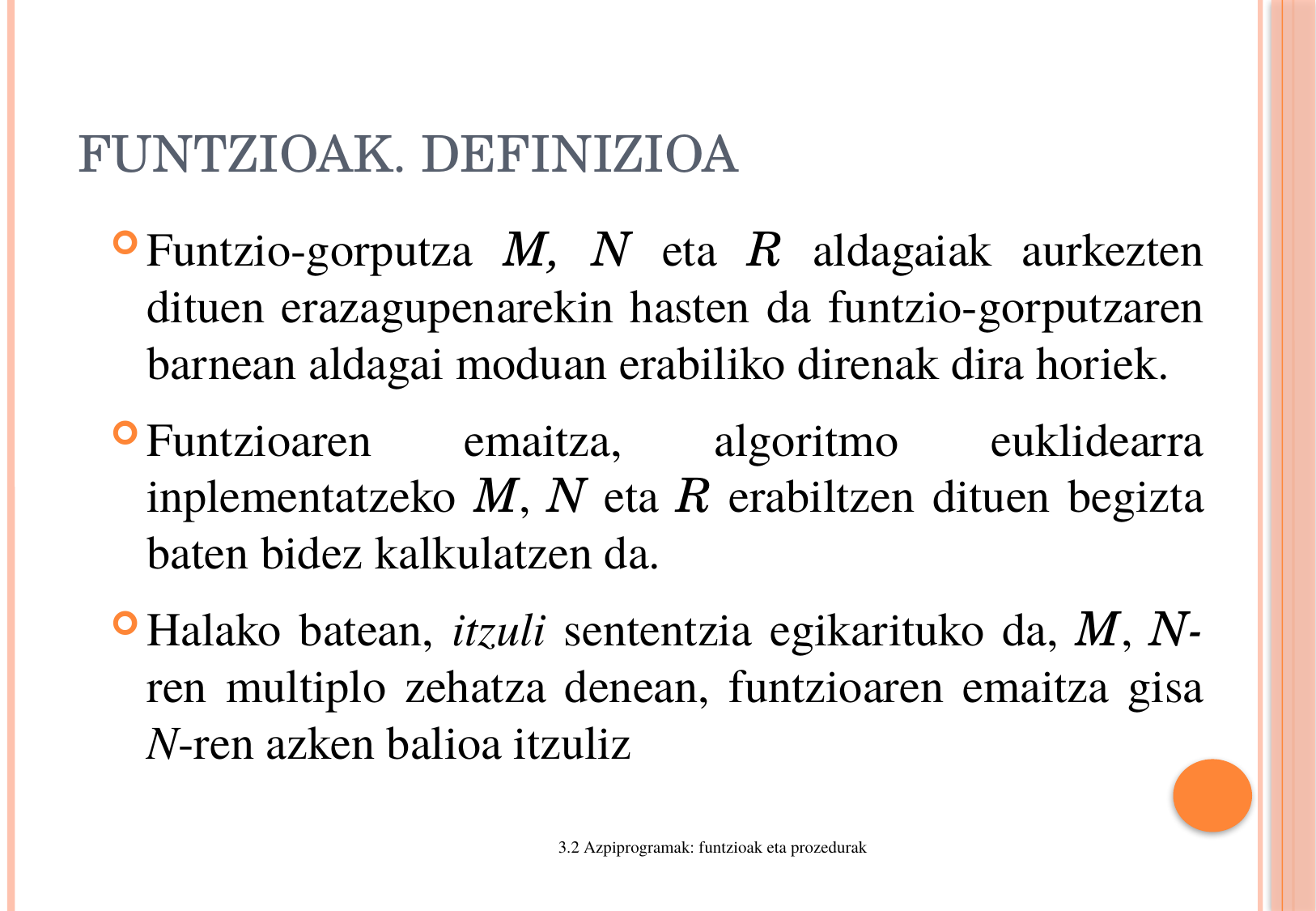

# Funtzioak. Definizioa
Funtzio-gorputza M, N eta R aldagaiak aurkezten dituen erazagupenarekin hasten da funtzio-gorputzaren barnean aldagai moduan erabiliko direnak dira horiek.
Funtzioaren emaitza, algoritmo euklidearra inplementatzeko M, N eta R erabiltzen dituen begizta baten bidez kalkulatzen da.
Halako batean, itzuli sententzia egikarituko da, M, N-ren multiplo zehatza denean, funtzioaren emaitza gisa N-ren azken balioa itzuliz
3.2 Azpiprogramak: funtzioak eta prozedurak